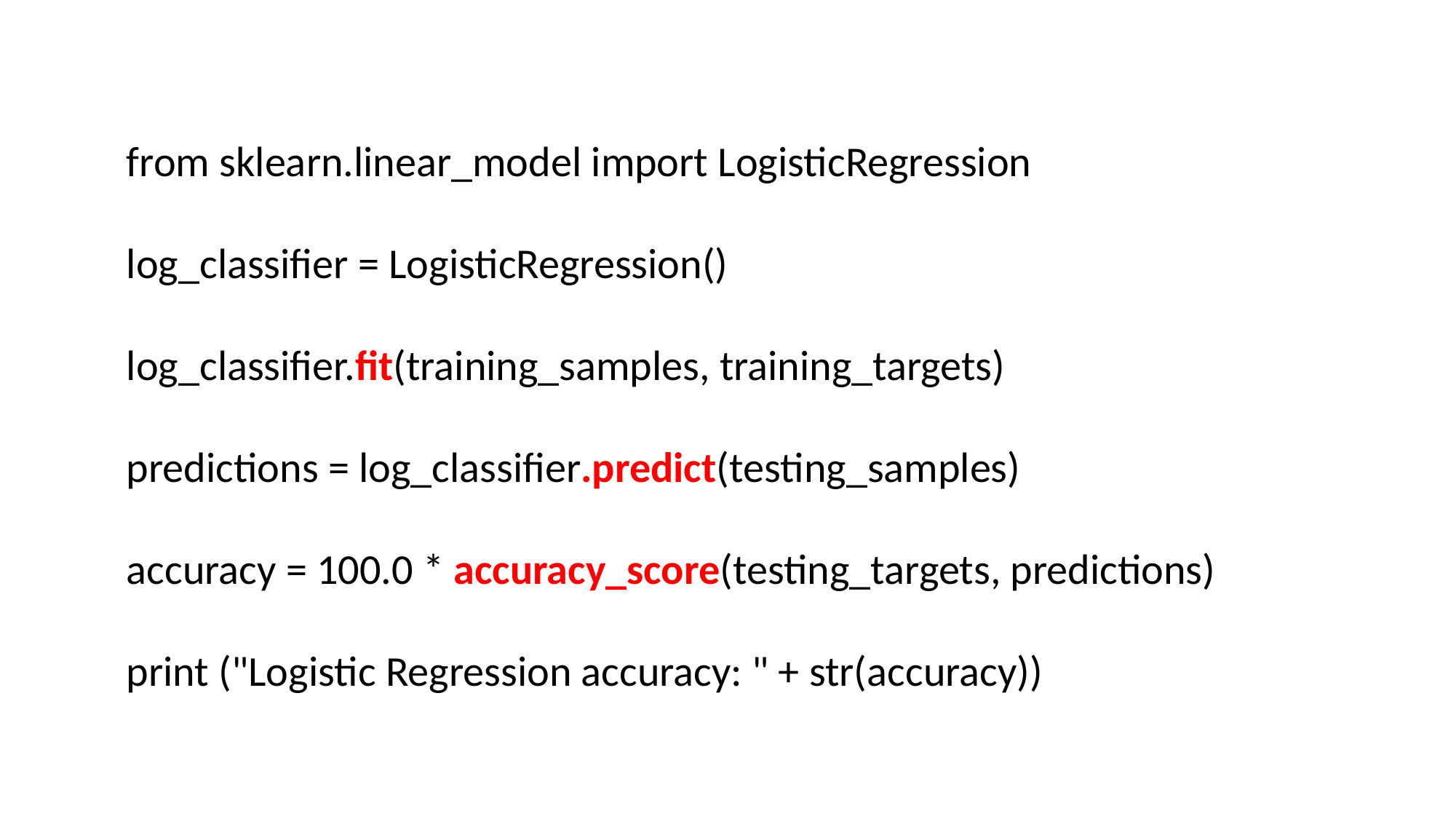

from sklearn.linear_model import LogisticRegression

log_classifier = LogisticRegression()

log_classifier.fit(training_samples, training_targets)

predictions = log_classifier.predict(testing_samples)

accuracy = 100.0 * accuracy_score(testing_targets, predictions)

print ("Logistic Regression accuracy: " + str(accuracy))